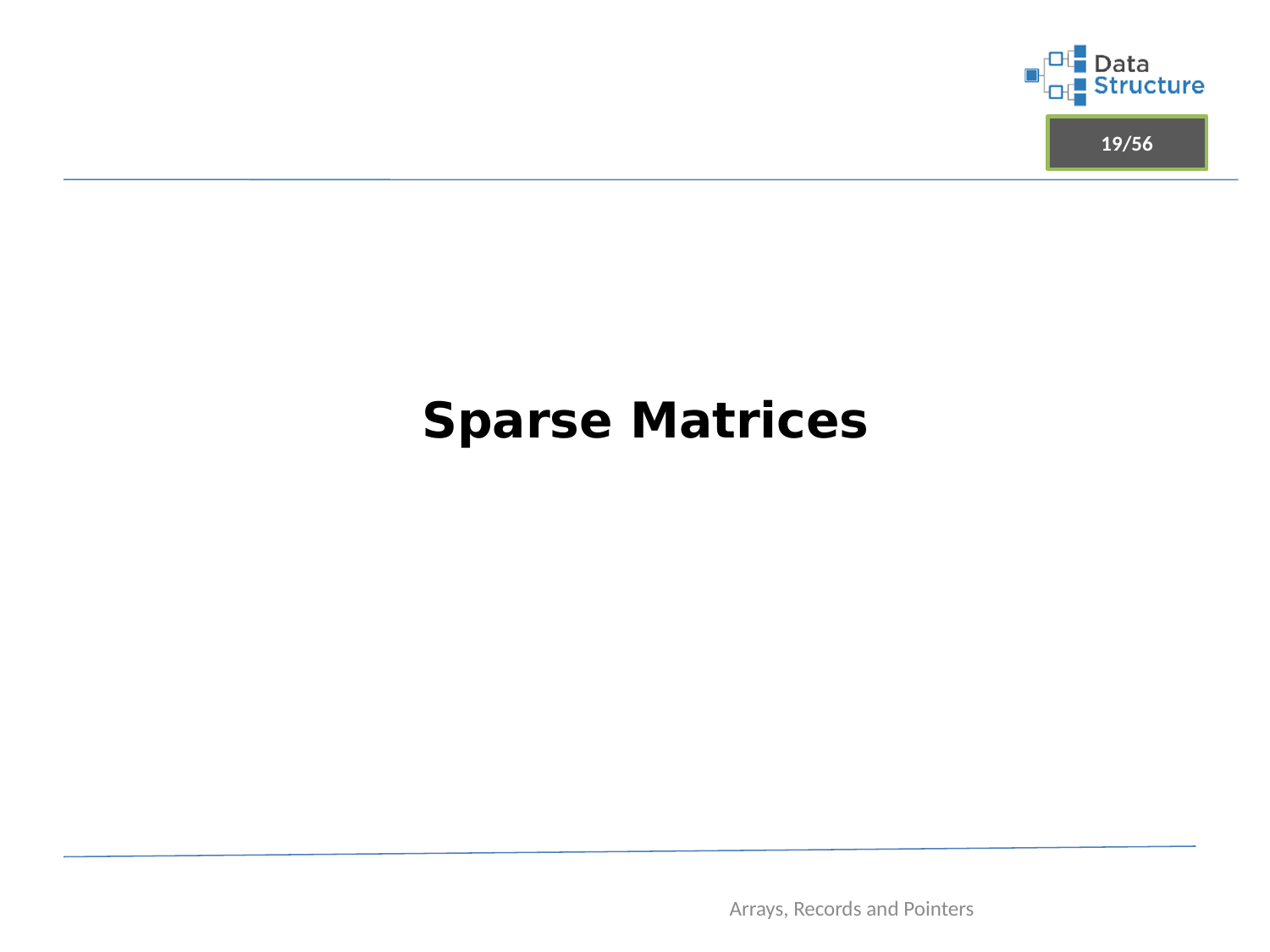

# Sparse Matrices
Arrays, Records and Pointers